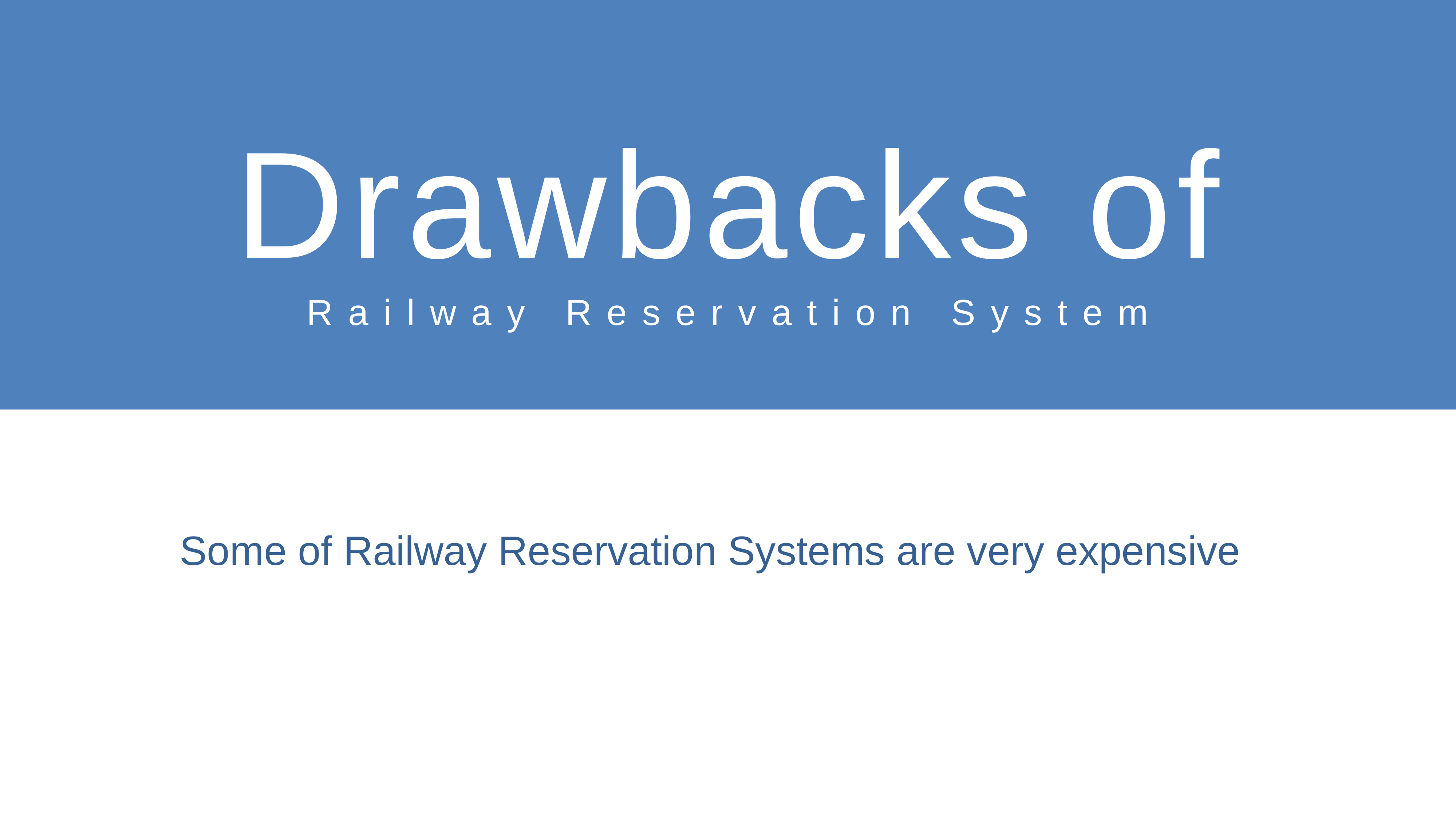

Drawbacks of
Railway Reservation System
Some of Railway Reservation Systems are very expensive